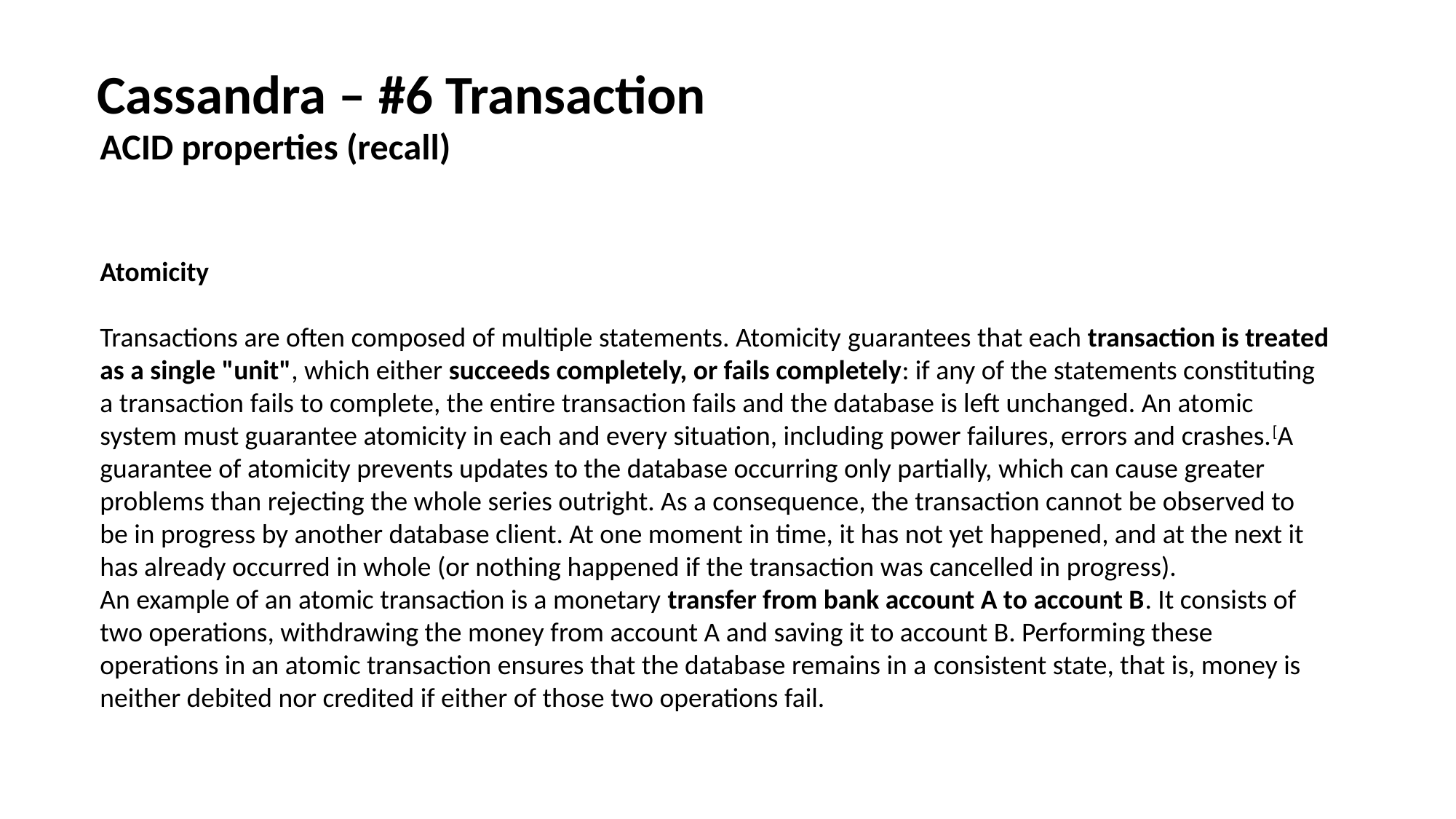

Cassandra – #6 Transaction
ACID properties (recall)

Atomicity

Transactions are often composed of multiple statements. Atomicity guarantees that each transaction is treated as a single "unit", which either succeeds completely, or fails completely: if any of the statements constituting a transaction fails to complete, the entire transaction fails and the database is left unchanged. An atomic system must guarantee atomicity in each and every situation, including power failures, errors and crashes.[A guarantee of atomicity prevents updates to the database occurring only partially, which can cause greater problems than rejecting the whole series outright. As a consequence, the transaction cannot be observed to be in progress by another database client. At one moment in time, it has not yet happened, and at the next it has already occurred in whole (or nothing happened if the transaction was cancelled in progress).
An example of an atomic transaction is a monetary transfer from bank account A to account B. It consists of two operations, withdrawing the money from account A and saving it to account B. Performing these operations in an atomic transaction ensures that the database remains in a consistent state, that is, money is neither debited nor credited if either of those two operations fail.